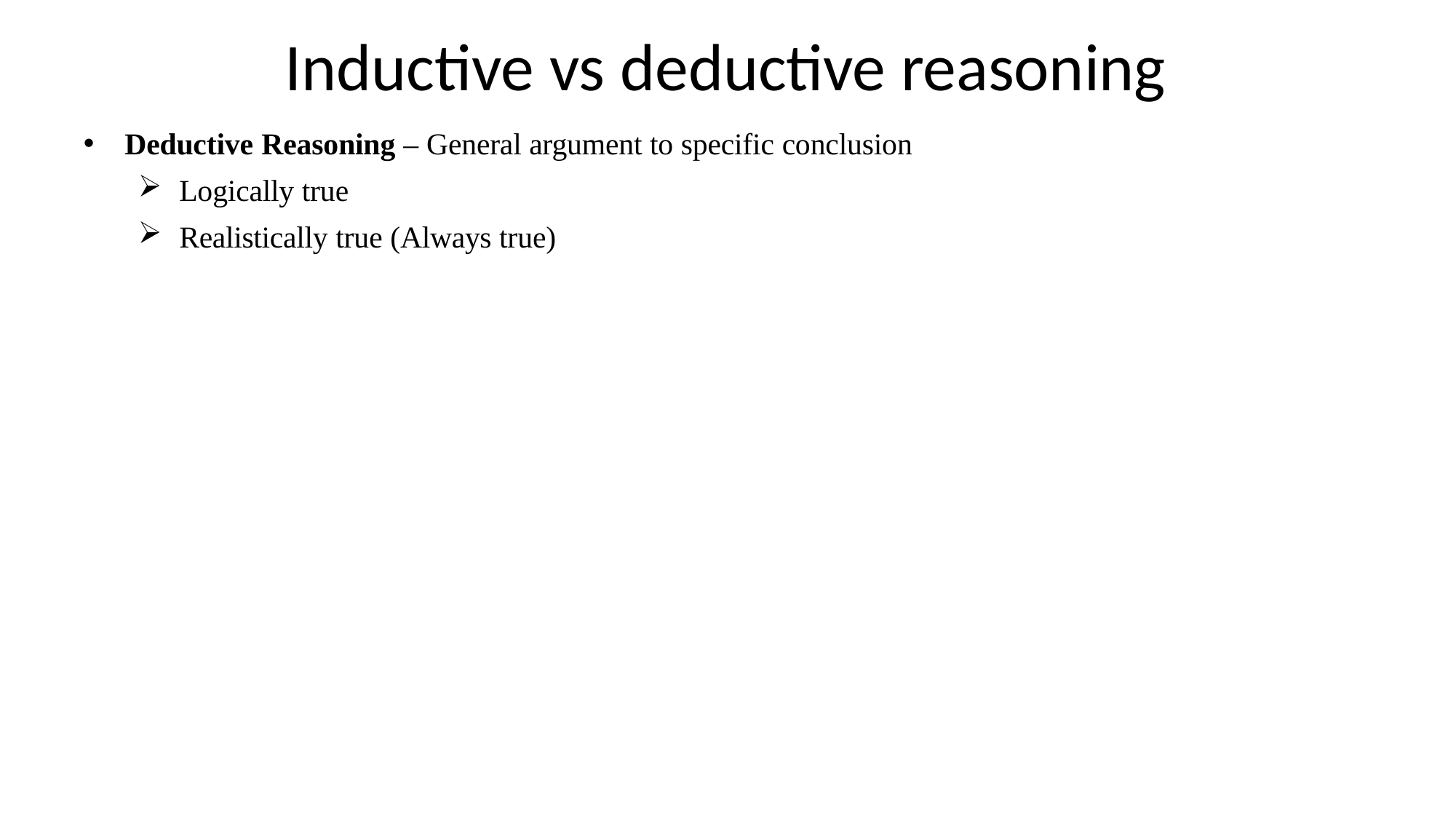

# Inductive vs deductive reasoning
Deductive Reasoning – General argument to specific conclusion
Logically true
Realistically true (Always true)